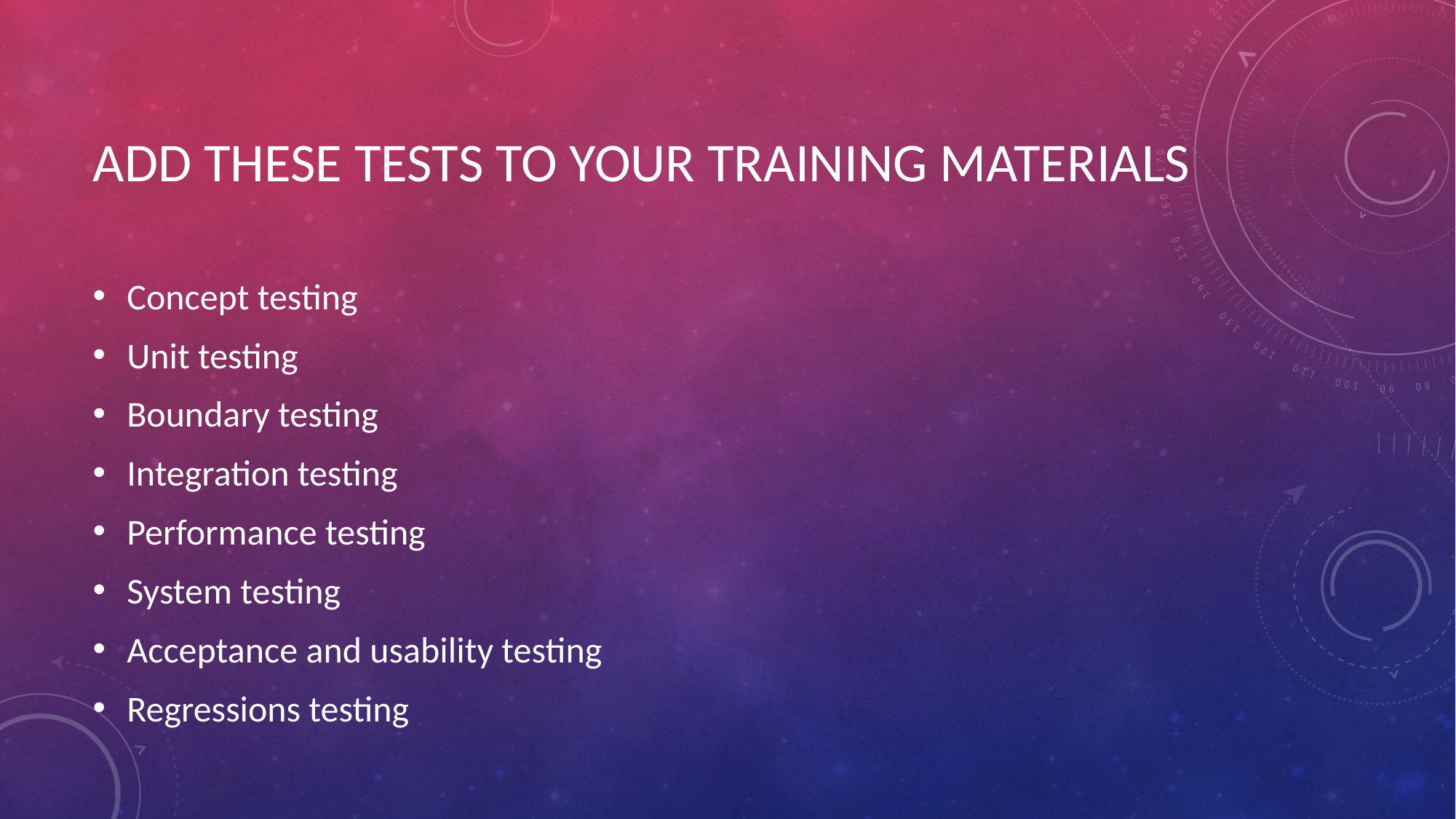

# Add these tests to your training materials
Concept testing
Unit testing
Boundary testing
Integration testing
Performance testing
System testing
Acceptance and usability testing
Regressions testing